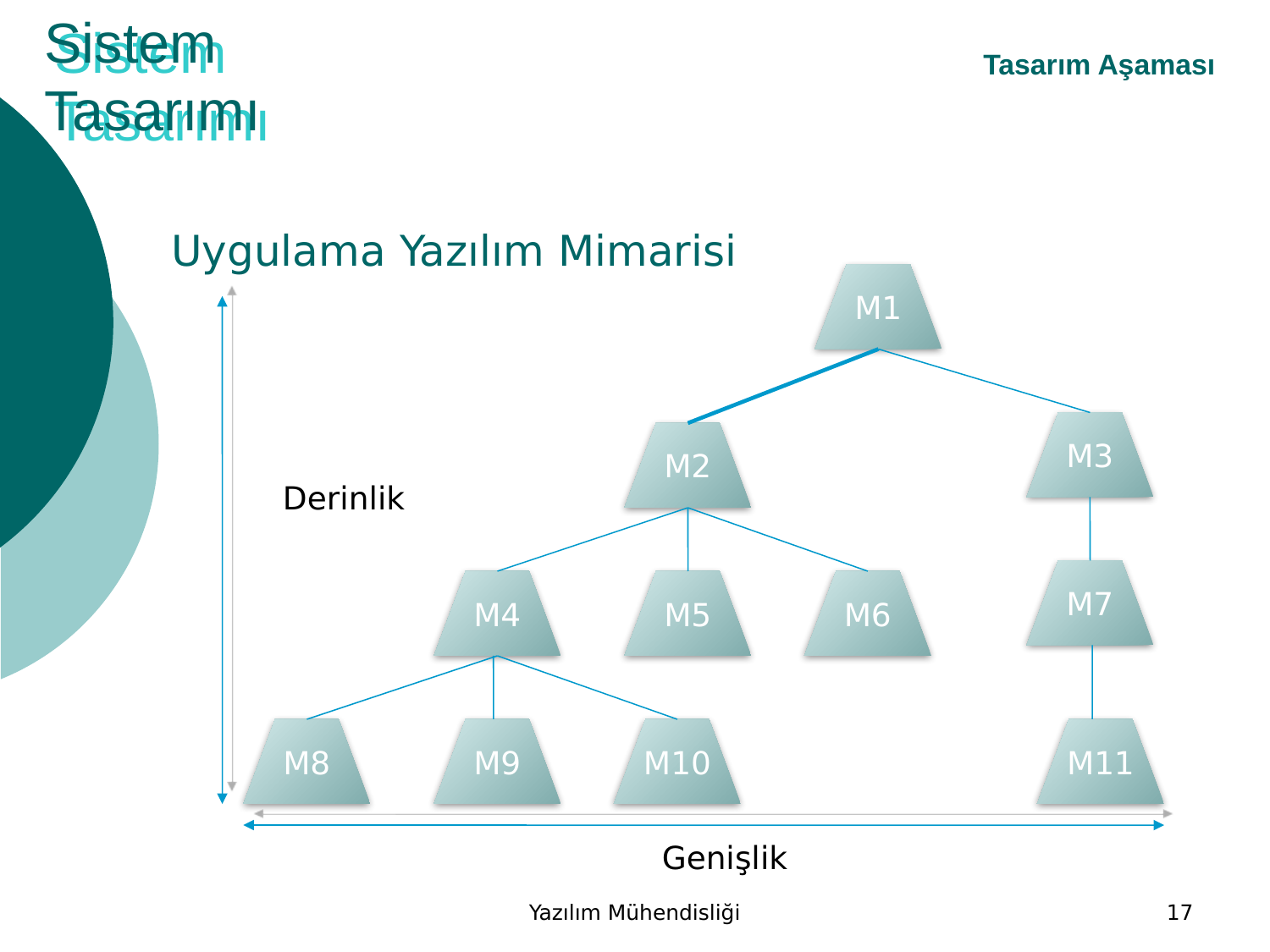

# Sistem Tasarımı
Sistem Tasarımı
Tasarım Aşaması

Uygulama Yazılım Mimarisi
M1

M3
M2
Derinlik

M7
M4
M5
M6

M8
M9
M10
M11

Genişlik
Yazılım Mühendisliği
17